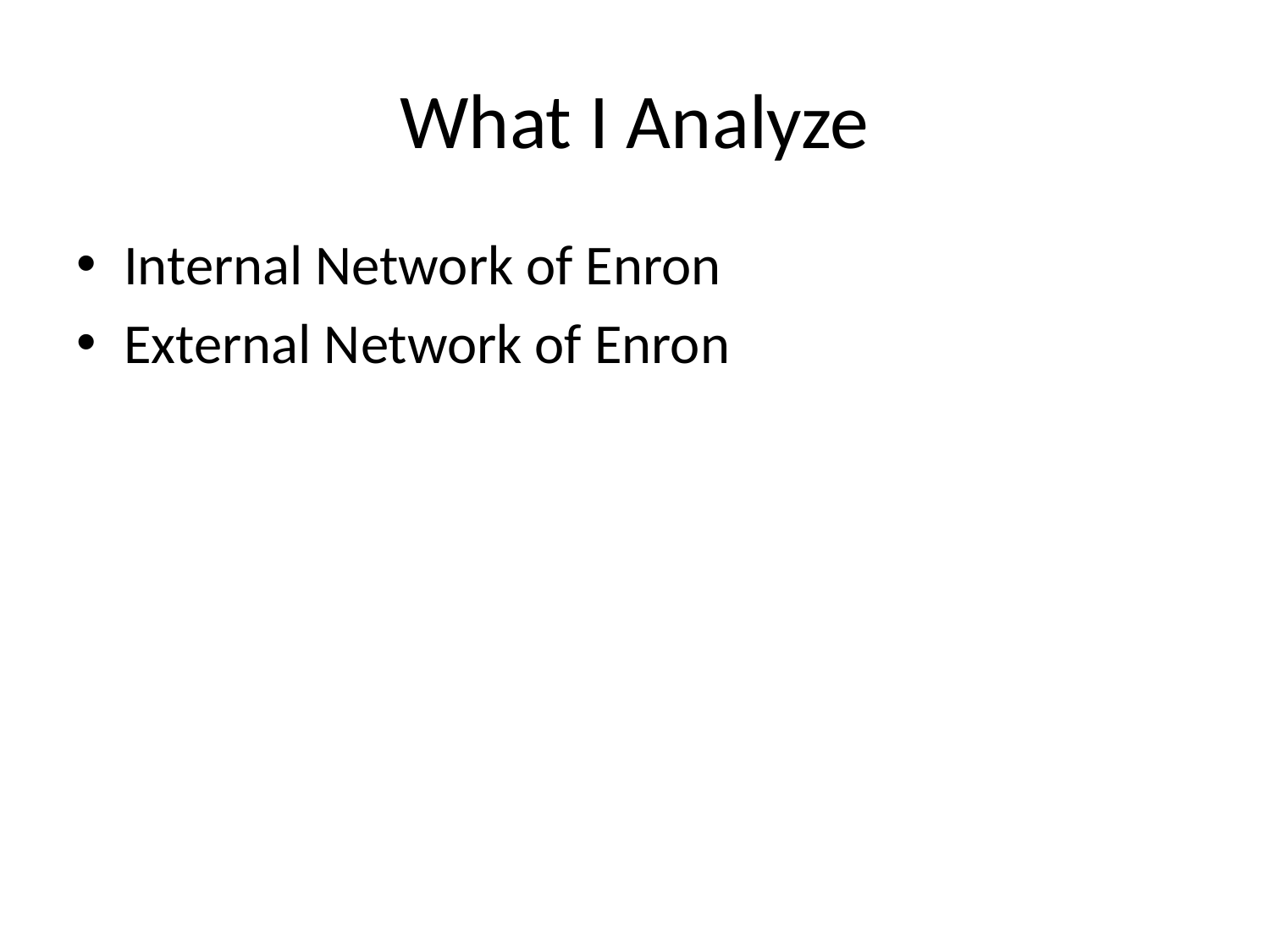

# What I Analyze
Internal Network of Enron
External Network of Enron